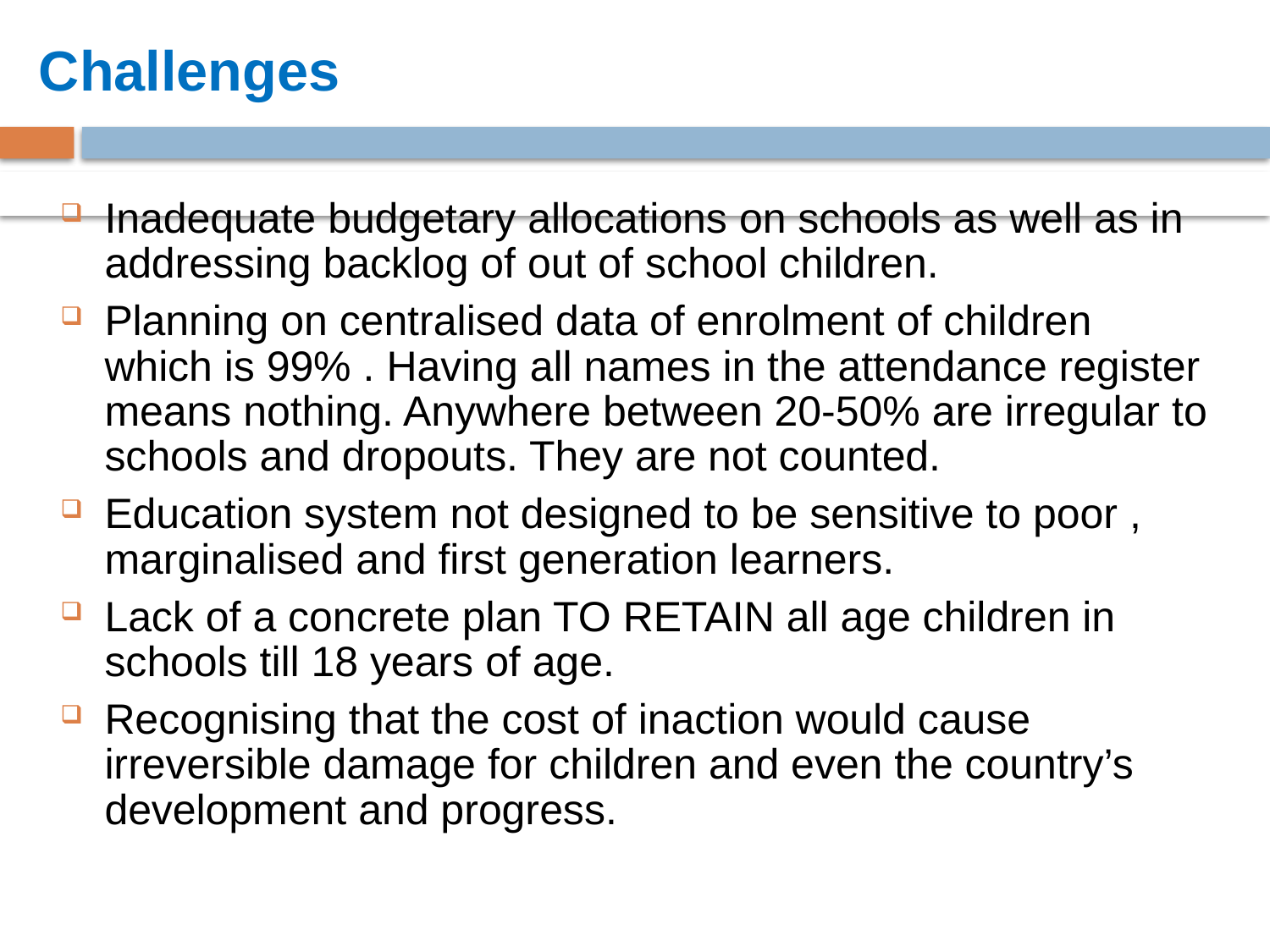

Challenges
Inadequate budgetary allocations on schools as well as in addressing backlog of out of school children.
Planning on centralised data of enrolment of children which is 99% . Having all names in the attendance register means nothing. Anywhere between 20-50% are irregular to schools and dropouts. They are not counted.
Education system not designed to be sensitive to poor , marginalised and first generation learners.
Lack of a concrete plan TO RETAIN all age children in schools till 18 years of age.
Recognising that the cost of inaction would cause irreversible damage for children and even the country’s development and progress.